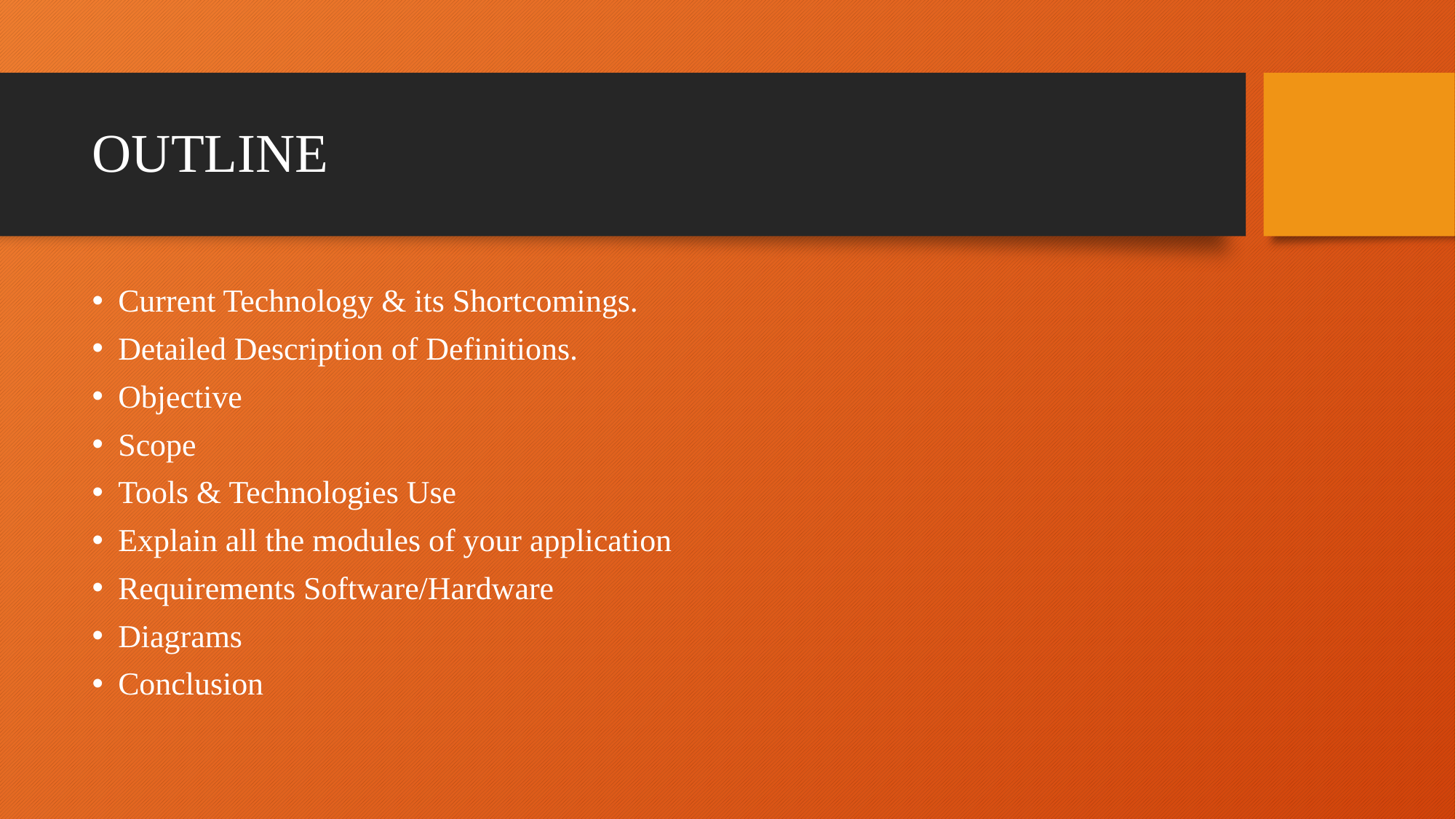

# OUTLINE
Current Technology & its Shortcomings.
Detailed Description of Definitions.
Objective
Scope
Tools & Technologies Use
Explain all the modules of your application
Requirements Software/Hardware
Diagrams
Conclusion